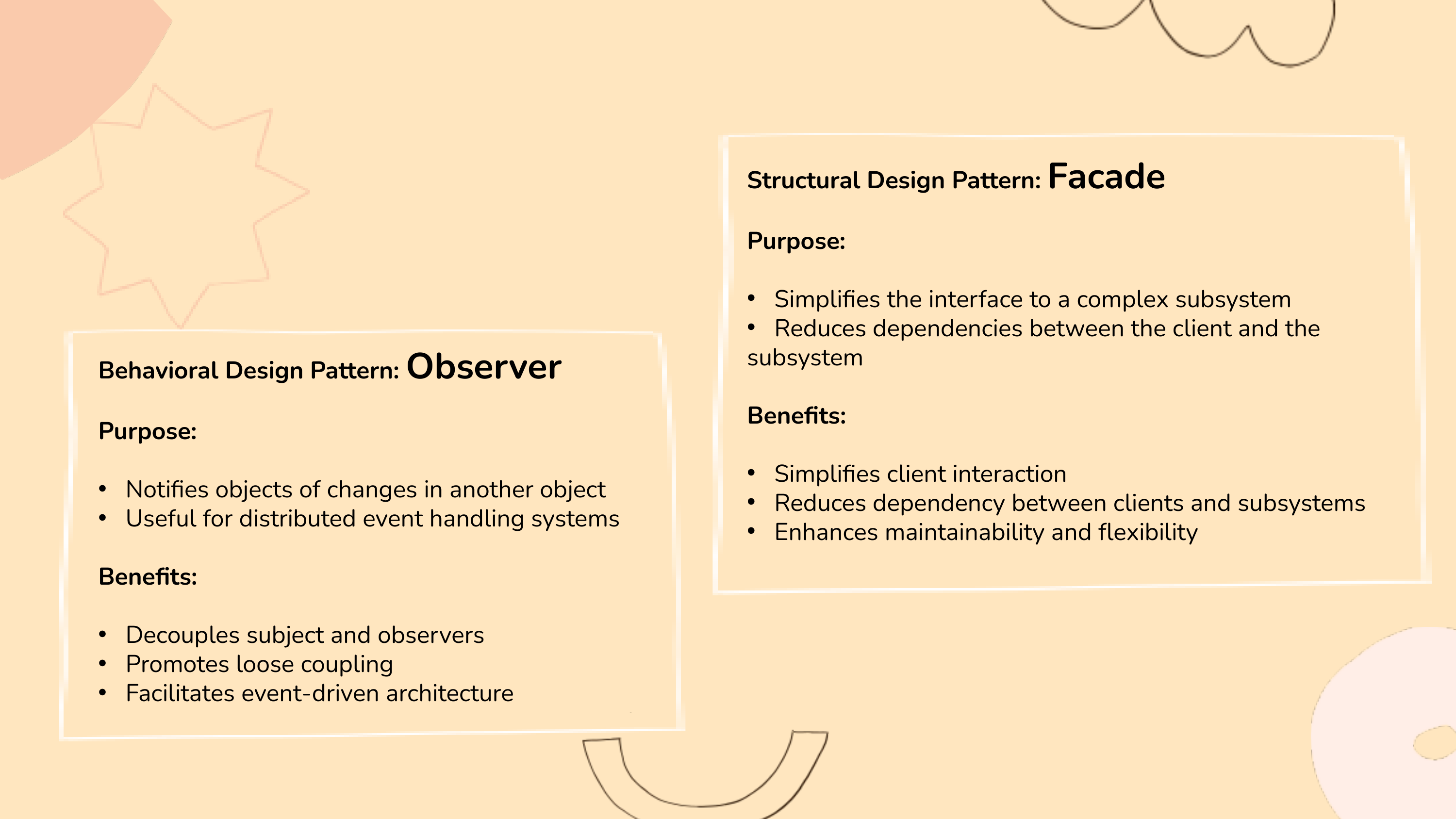

Structural Design Pattern: Facade

Purpose:

Simplifies the interface to a complex subsystem
Reduces dependencies between the client and the
subsystem

Benefits:

Simplifies client interaction
Reduces dependency between clients and subsystems
Enhances maintainability and flexibility

Behavioral Design Pattern: Observer

Purpose:

Notifies objects of changes in another object
Useful for distributed event handling systems

Benefits:

Decouples subject and observers
Promotes loose coupling
Facilitates event-driven architecture